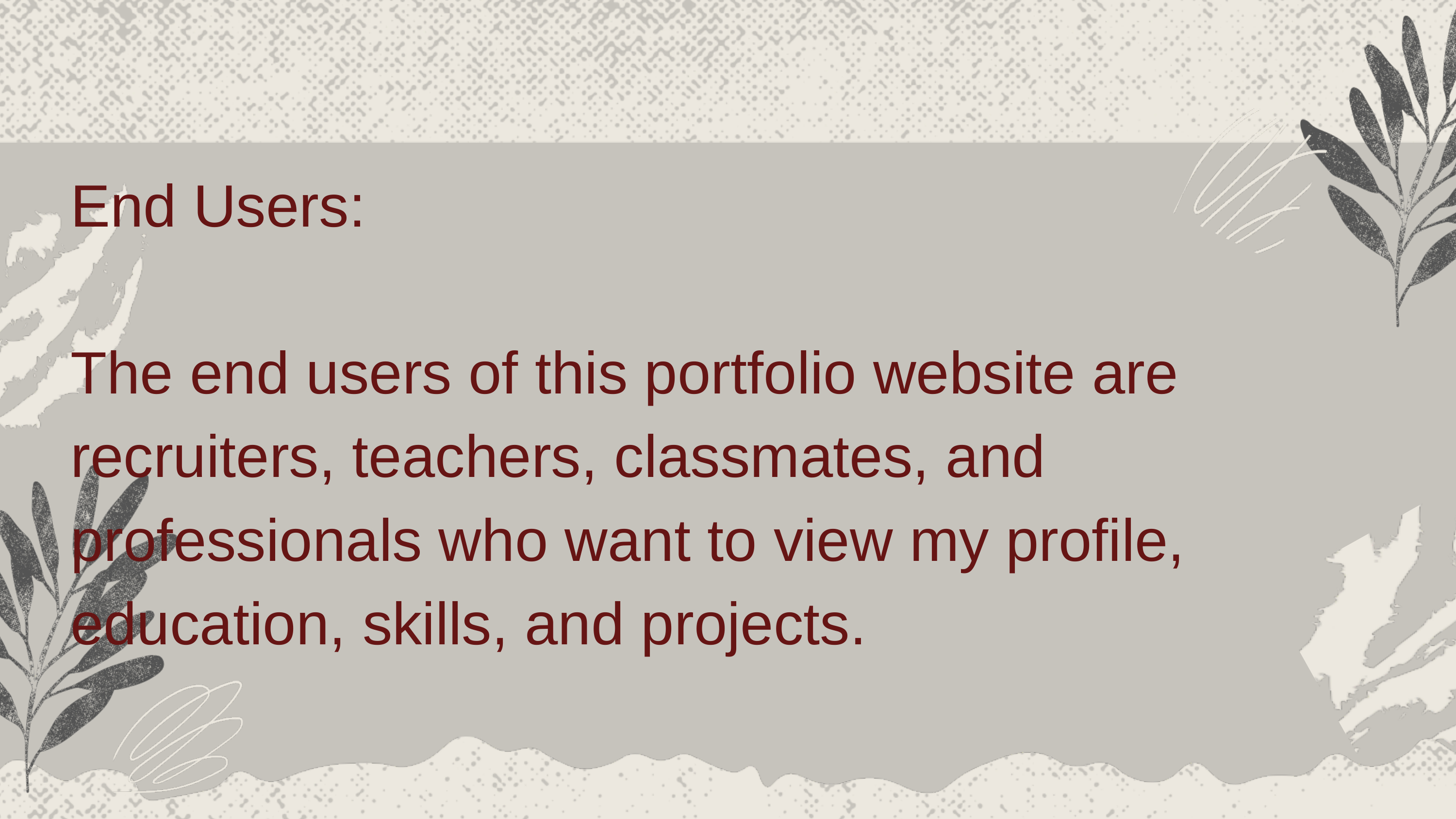

End Users:

The end users of this portfolio website are recruiters, teachers, classmates, and professionals who want to view my profile, education, skills, and projects.